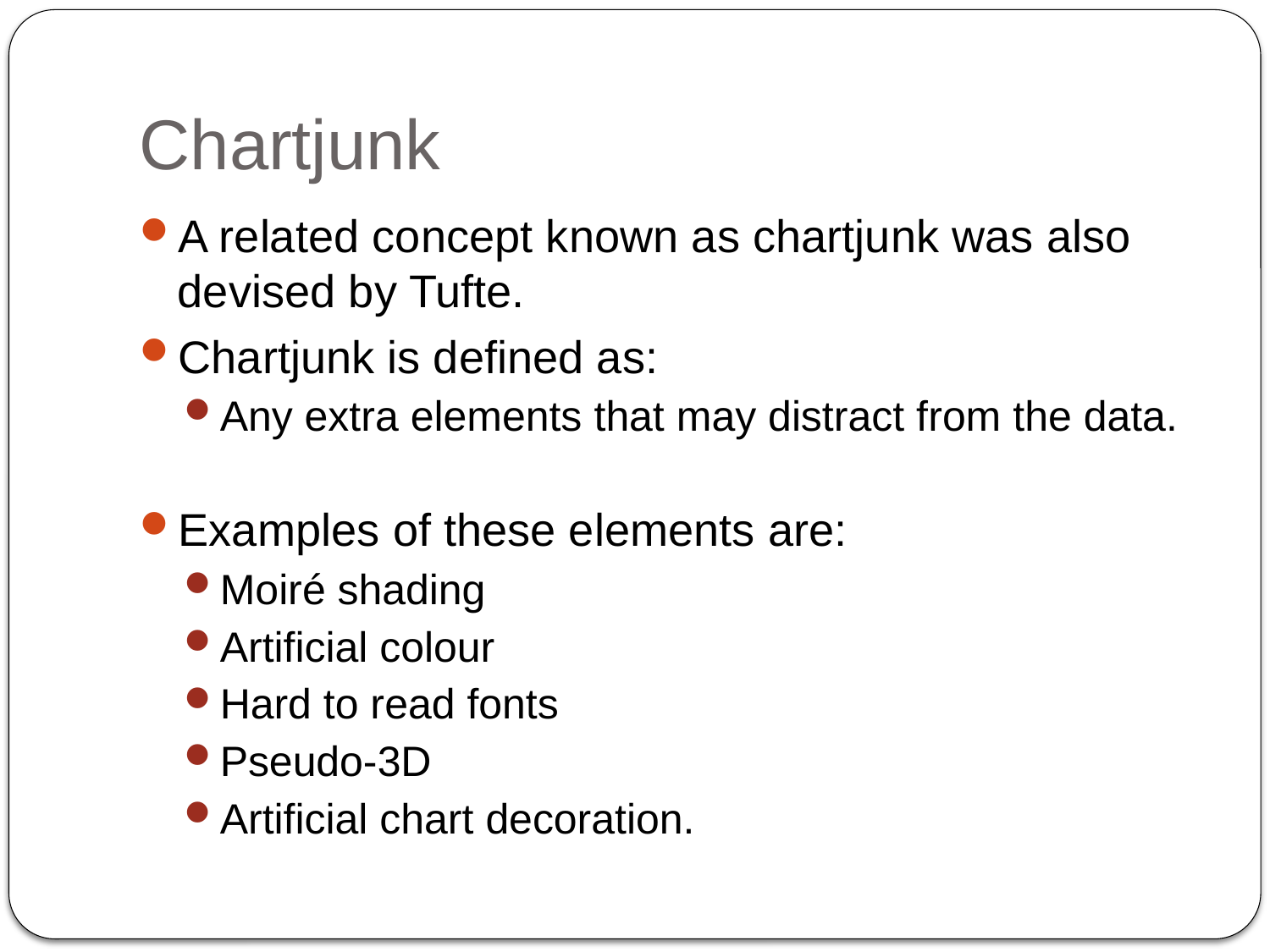

# Chartjunk
A related concept known as chartjunk was also devised by Tufte.
Chartjunk is defined as:
Any extra elements that may distract from the data.
Examples of these elements are:
Moiré shading
Artificial colour
Hard to read fonts
Pseudo-3D
Artificial chart decoration.